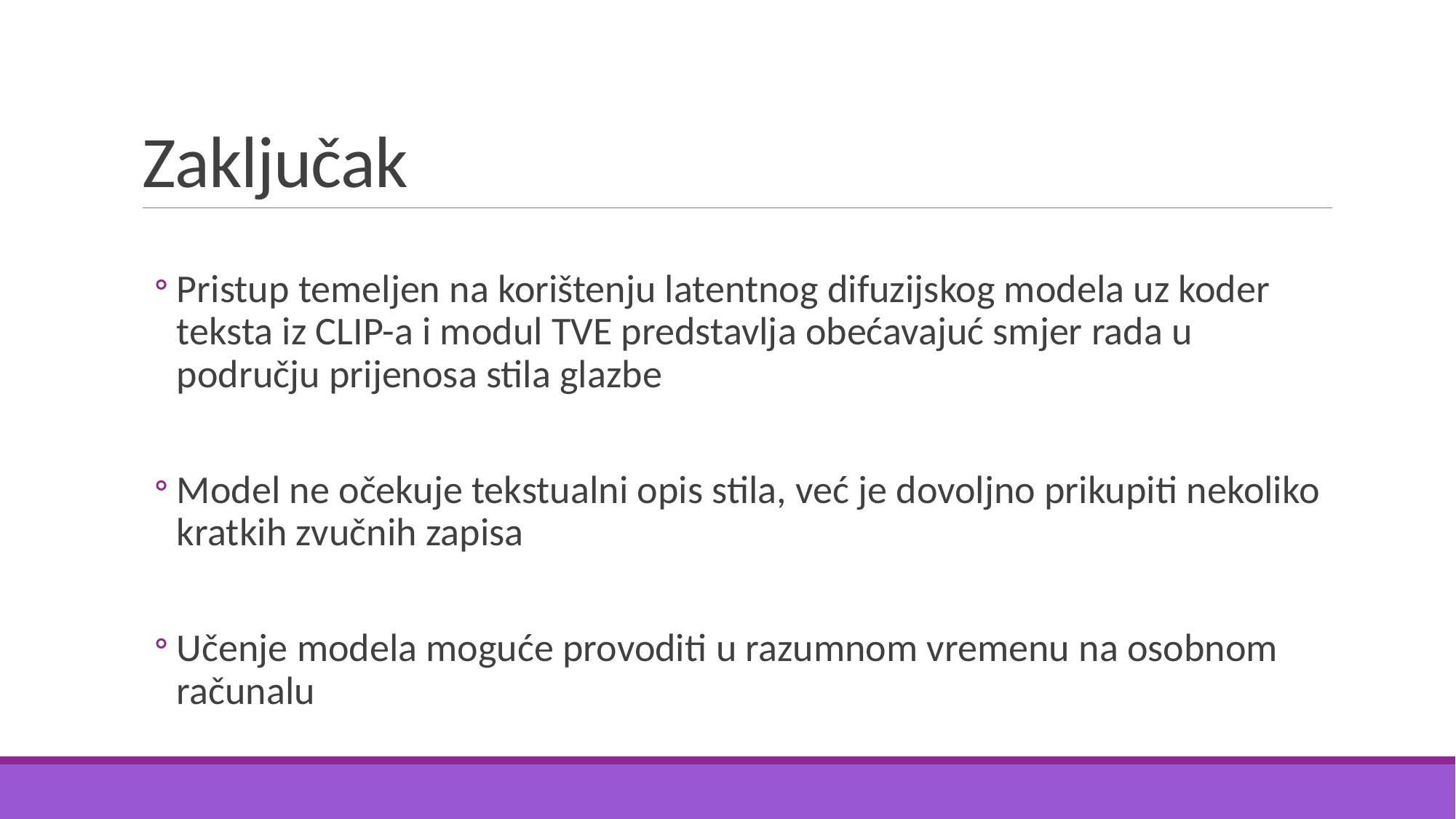

# Zaključak

Pristup temeljen na korištenju latentnog difuzijskog modela uz koder teksta iz CLIP-a i modul TVE predstavlja obećavajuć smjer rada u području prijenosa stila glazbe

Model ne očekuje tekstualni opis stila, već je dovoljno prikupiti nekoliko kratkih zvučnih zapisa

Učenje modela moguće provoditi u razumnom vremenu na osobnom računalu